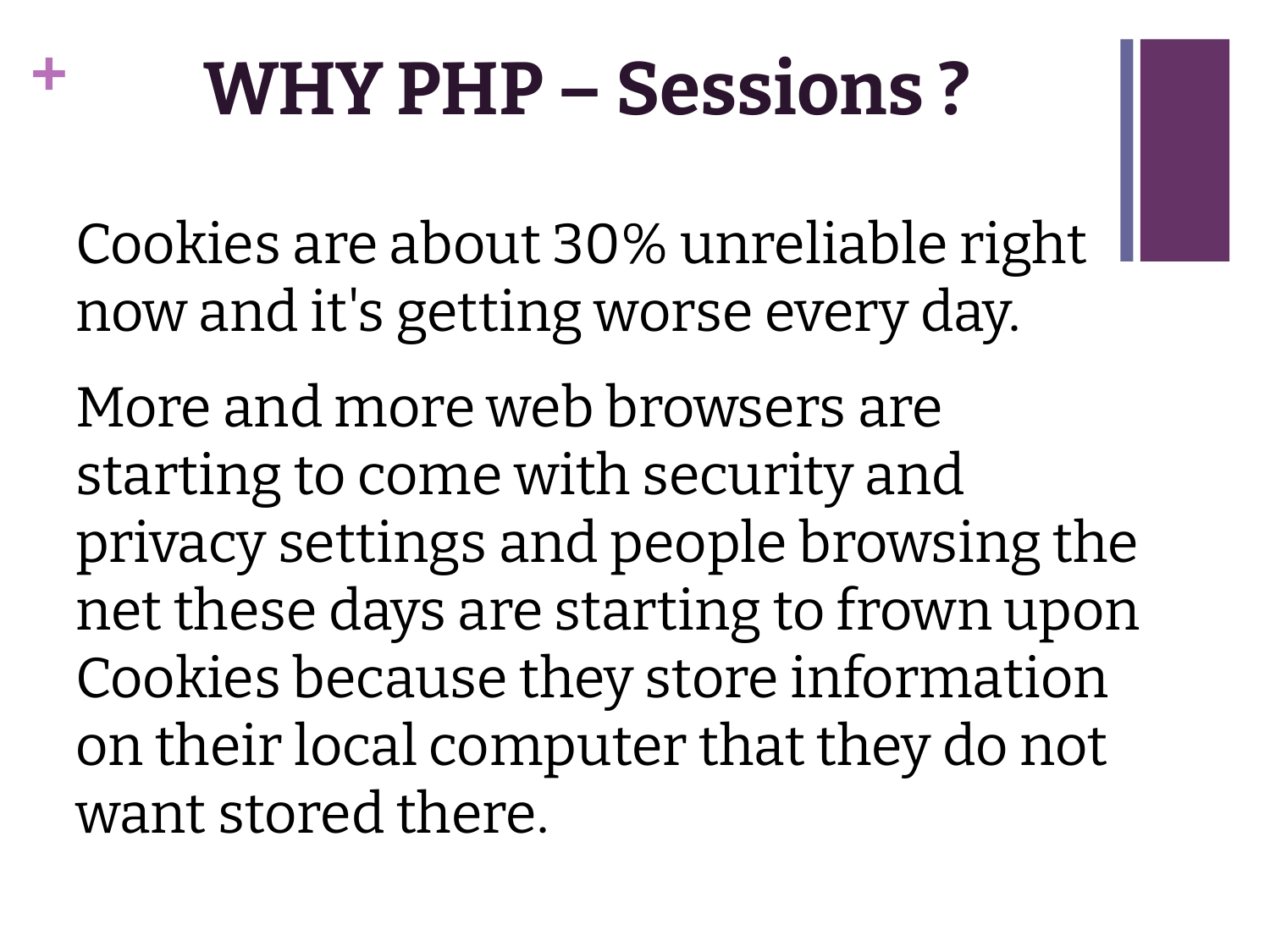

WHY PHP – Sessions ?

Cookies are about 30% unreliable right now and it's getting worse every day.
More and more web browsers are starting to come with security and privacy settings and people browsing the net these days are starting to frown upon Cookies because they store information on their local computer that they do not want stored there.